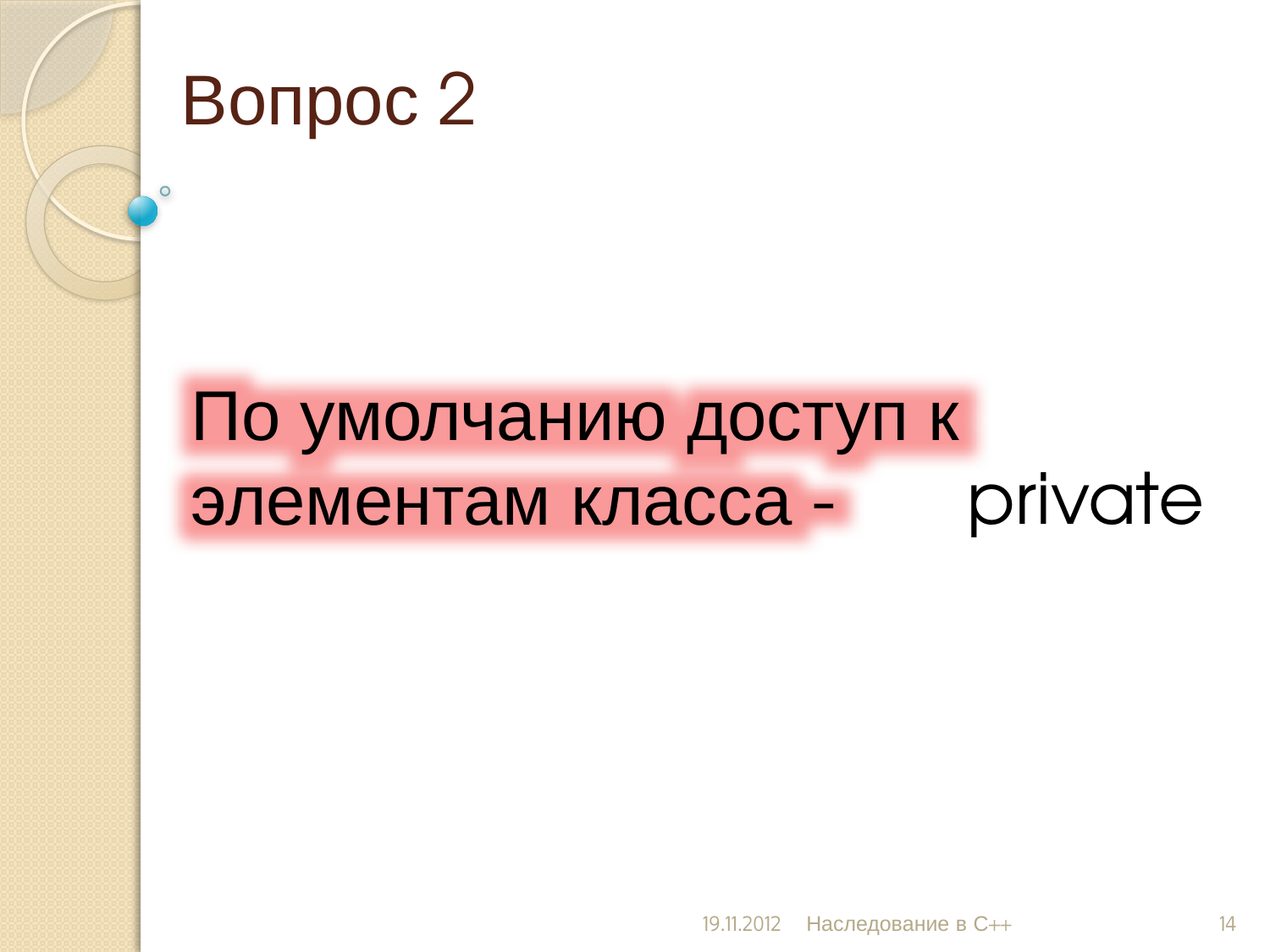

# Вопрос 2
По умолчанию доступ к элементам класса -
private
19.11.2012
Наследование в С++
14